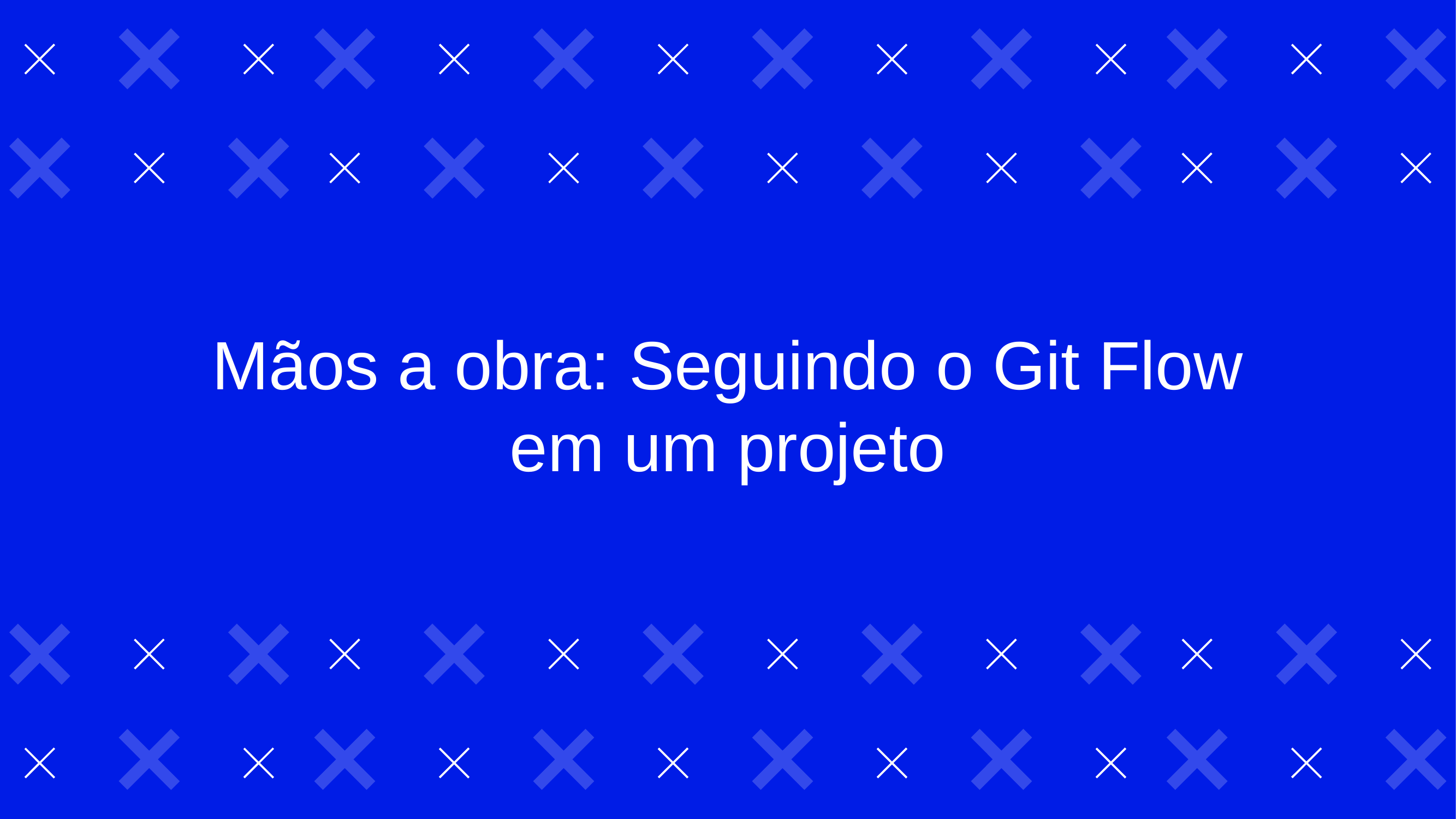

Mãos a obra: Seguindo o Git Flow em um projeto